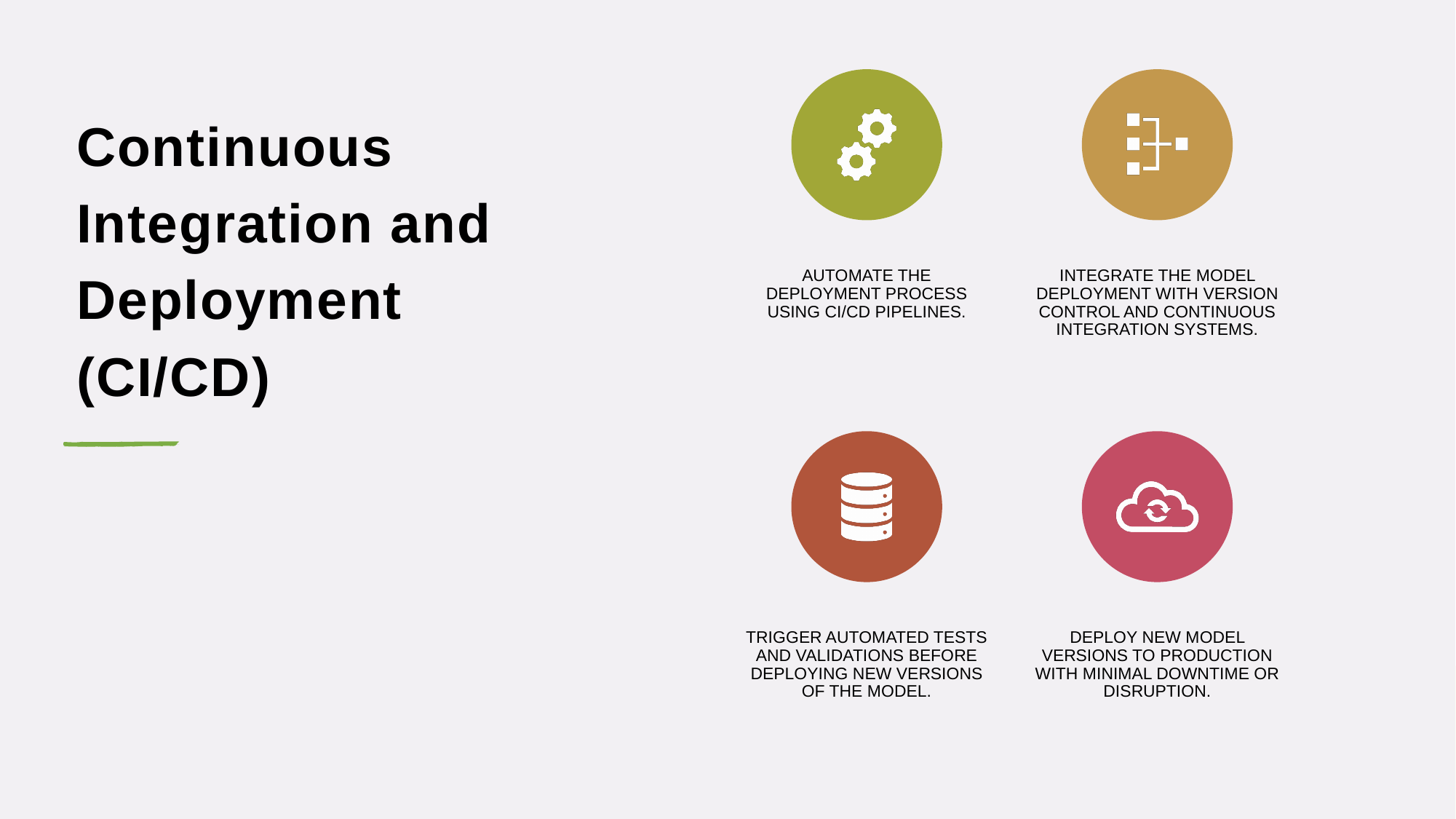

Automate the deployment process using CI/CD pipelines.
Integrate the model deployment with version control and continuous integration systems.
Trigger automated tests and validations before deploying new versions of the model.
Deploy new model versions to production with minimal downtime or disruption.
# Continuous Integration and Deployment (CI/CD)